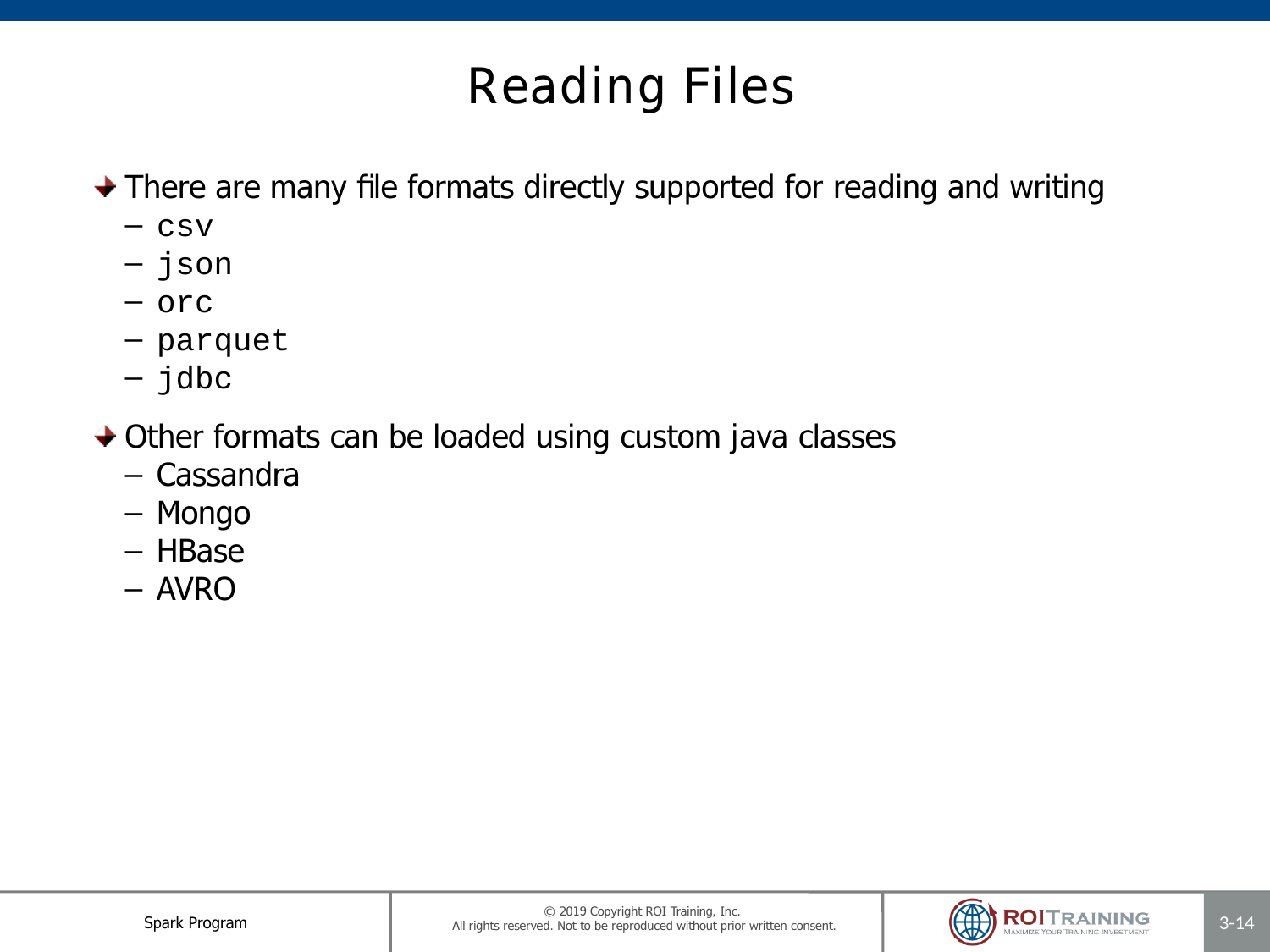

# Reading Files
There are many file formats directly supported for reading and writing
csv
json
orc
parquet
jdbc
Other formats can be loaded using custom java classes
Cassandra
Mongo
HBase
AVRO